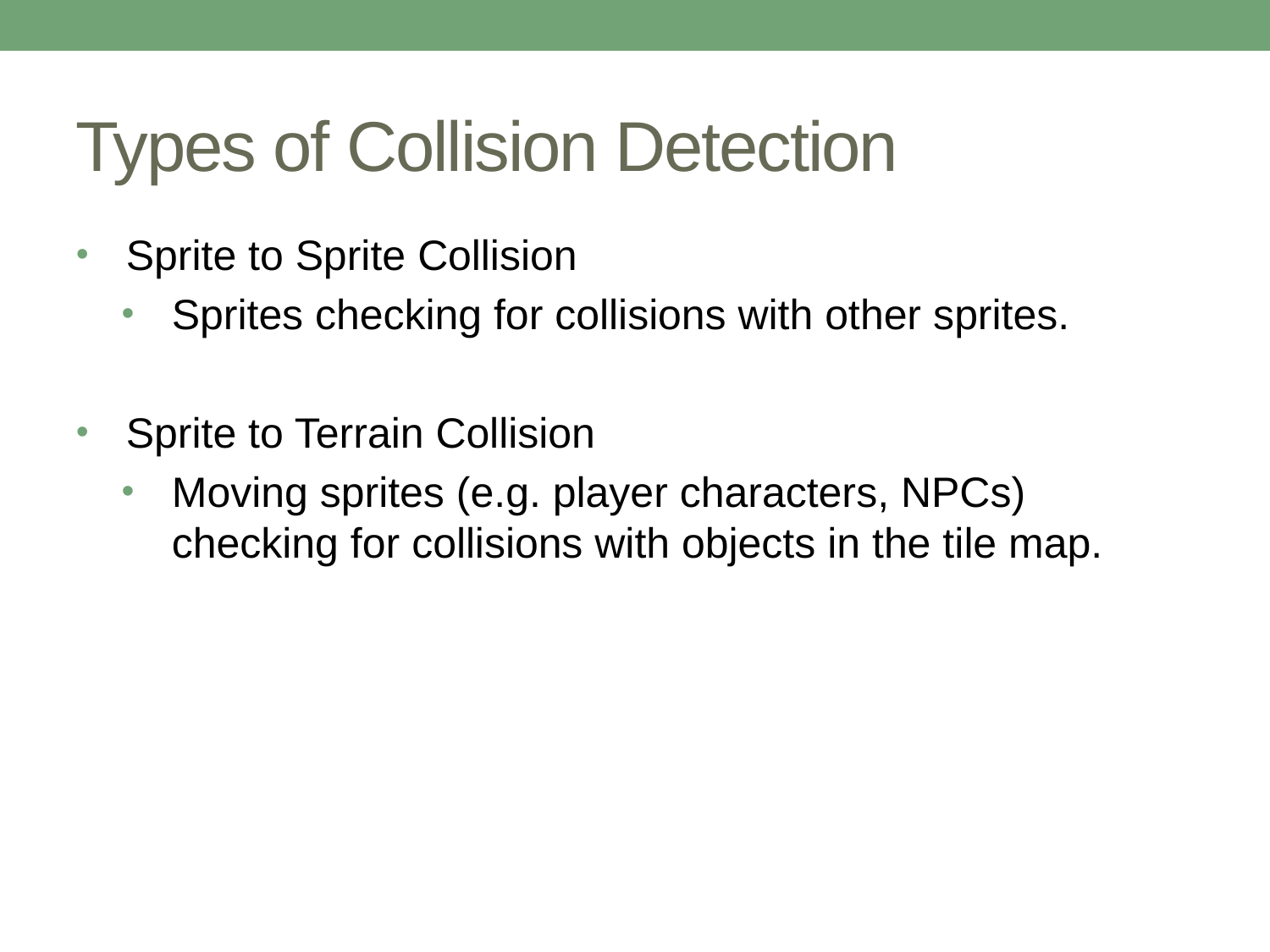

# Types of Collision Detection
Sprite to Sprite Collision
Sprites checking for collisions with other sprites.

Sprite to Terrain Collision
Moving sprites (e.g. player characters, NPCs) checking for collisions with objects in the tile map.